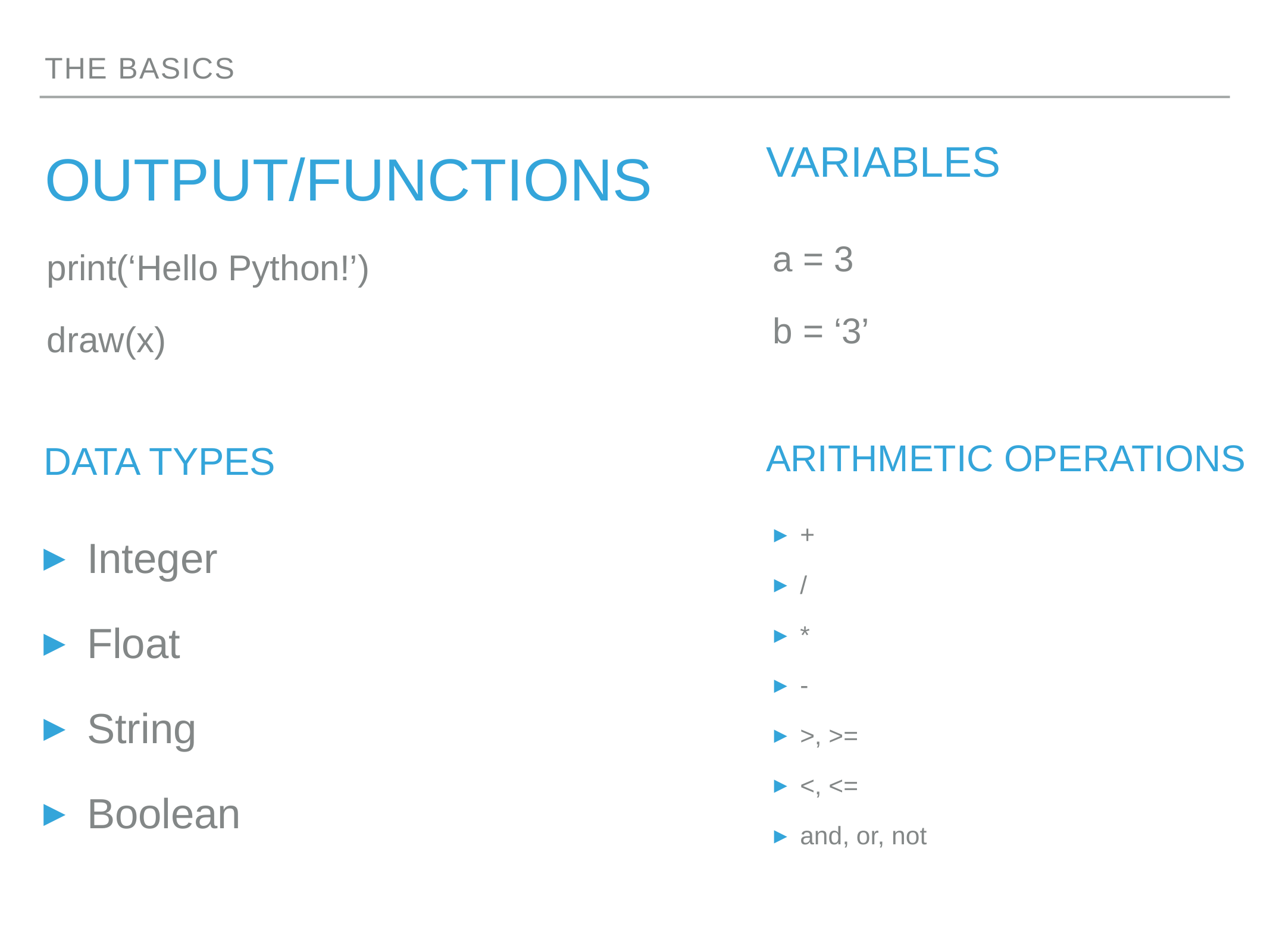

THE BASICS
VARIABLES
# output/functions
a = 3
b = ‘3’
print(‘Hello Python!’)
draw(x)
ARITHMETIC OPERATIONS
Data types
+
/
*
-
>, >=
<, <=
and, or, not
Integer
Float
String
Boolean